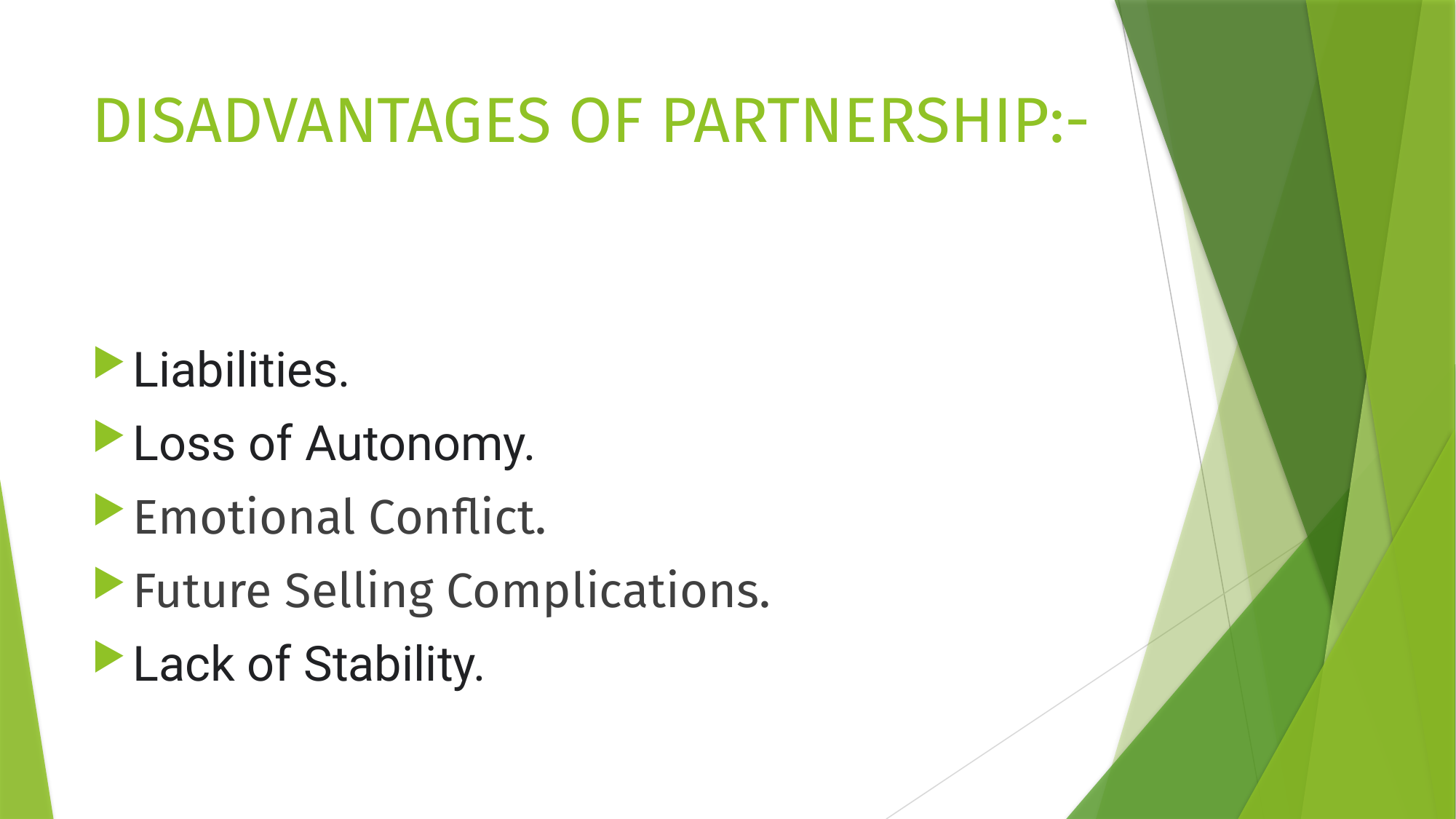

# DISADVANTAGES OF PARTNERSHIP:-
Liabilities.
Loss of Autonomy.
Emotional Conflict.
Future Selling Complications.
Lack of Stability.